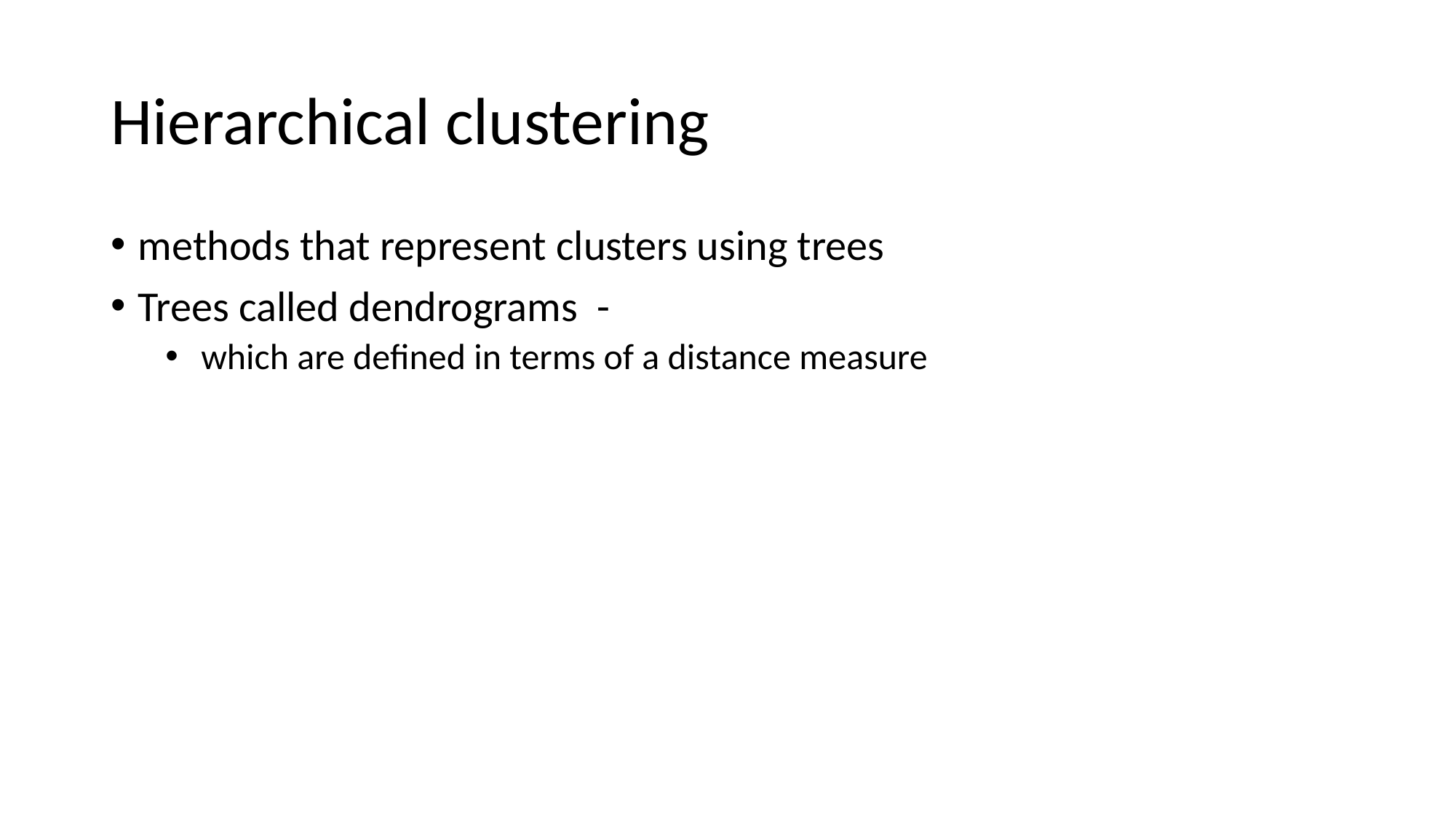

# Hierarchical clustering
methods that represent clusters using trees
Trees called dendrograms  -
 which are defined in terms of a distance measure